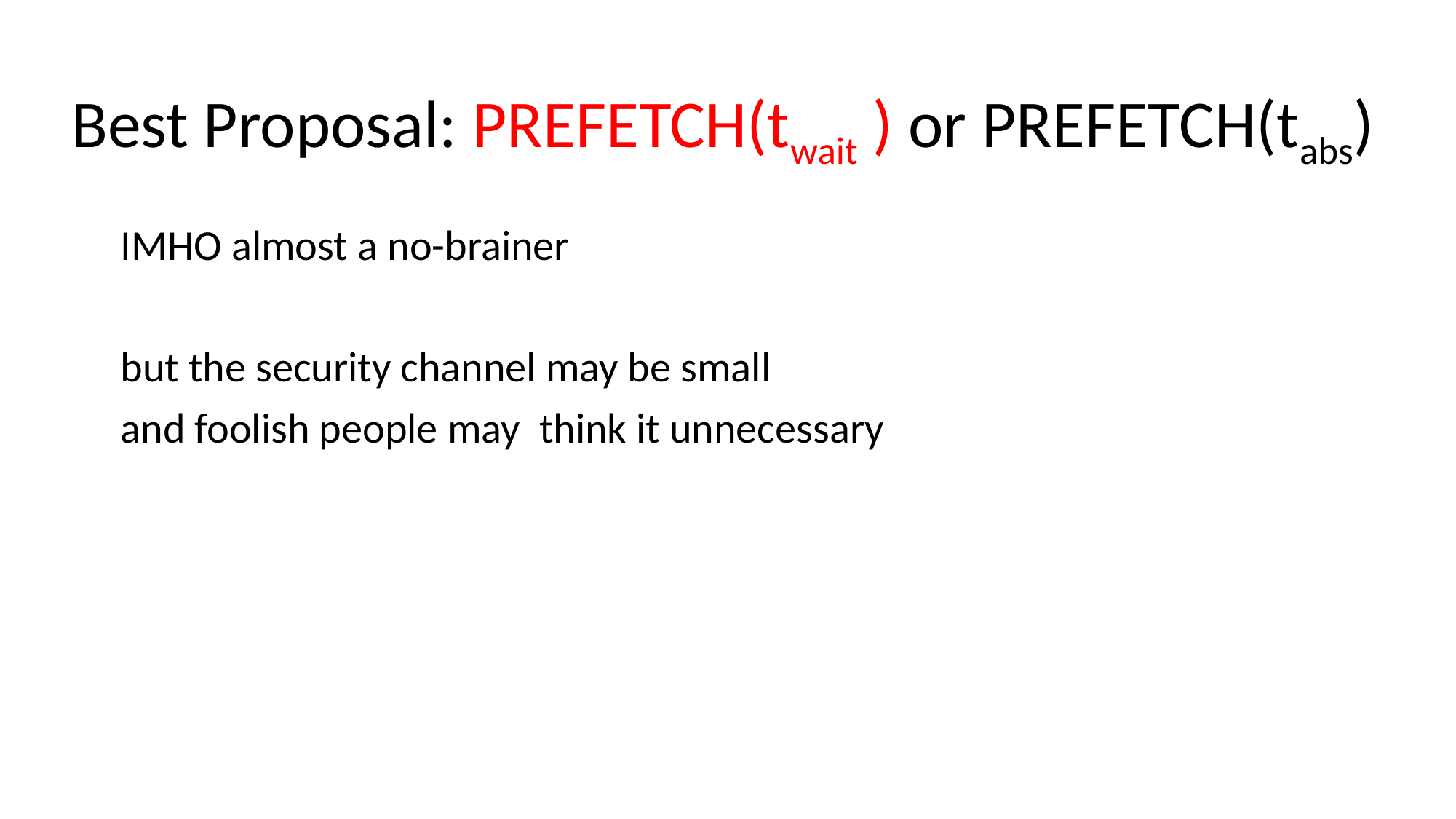

# Best Proposal: PREFETCH(twait ) or PREFETCH(tabs)
 IMHO almost a no-brainer

 but the security channel may be small
 and foolish people may  think it unnecessary